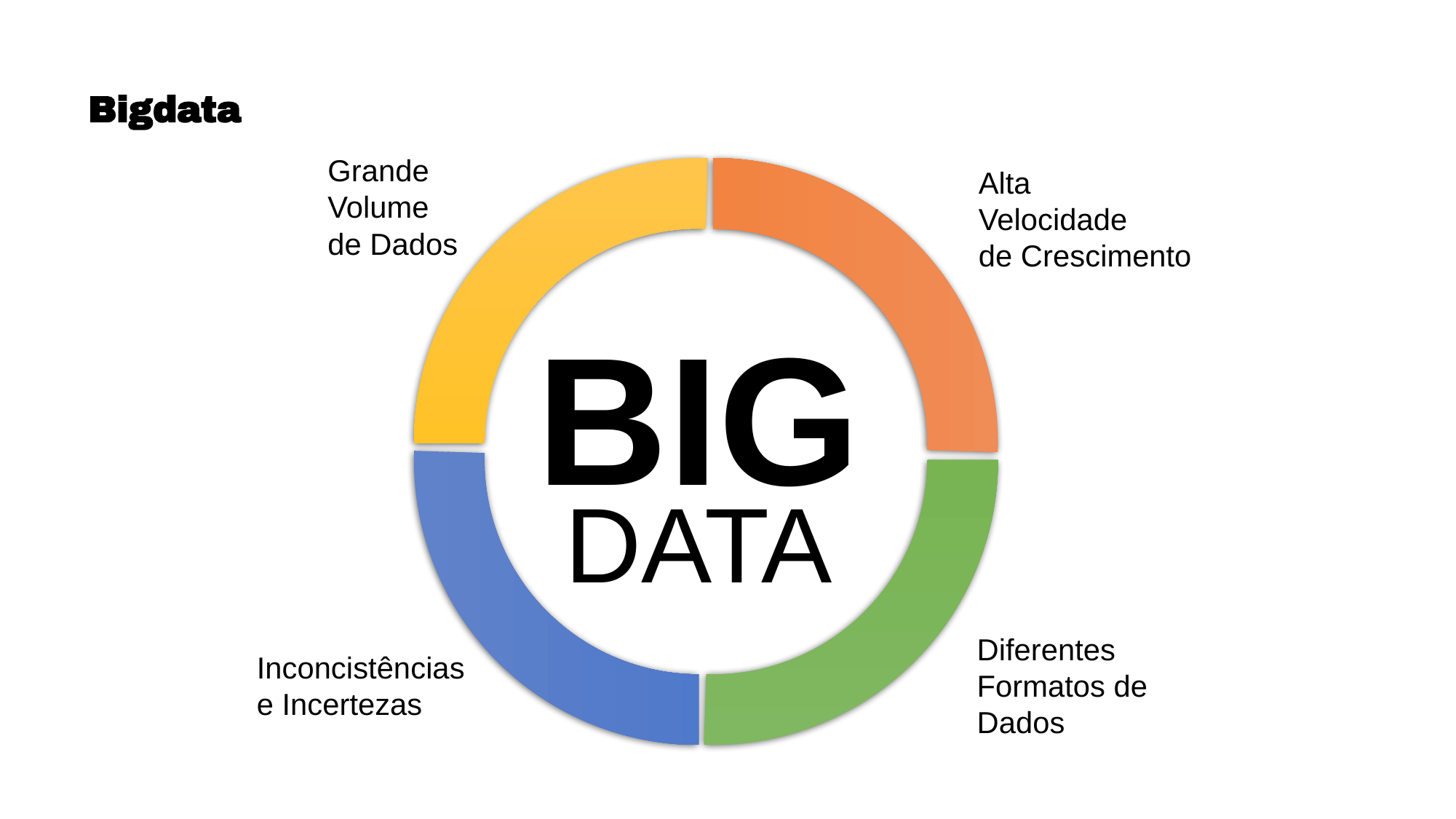

# Bigdata
Grande
Volume
de Dados

Alta
Velocidade
de Crescimento

BIG
DATA
Diferentes
Formatos de
Dados
Inconcistências
e Incertezas